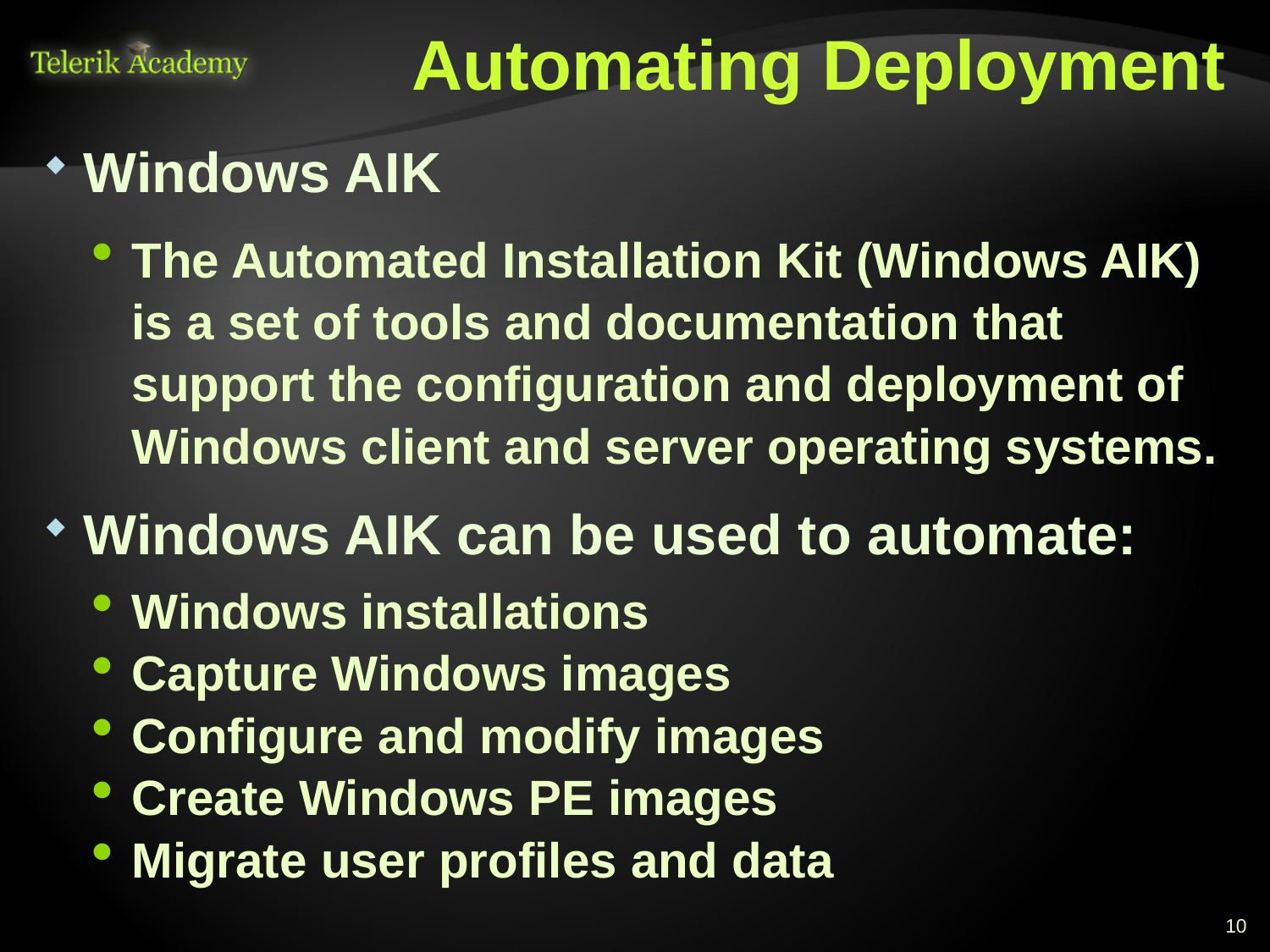

# Automating Deployment
Windows AIK
The Automated Installation Kit (Windows AIK) is a set of tools and documentation that support the configuration and deployment of Windows client and server operating systems.
Windows AIK can be used to automate:
Windows installations
Capture Windows images
Configure and modify images
Create Windows PE images
Migrate user profiles and data

10